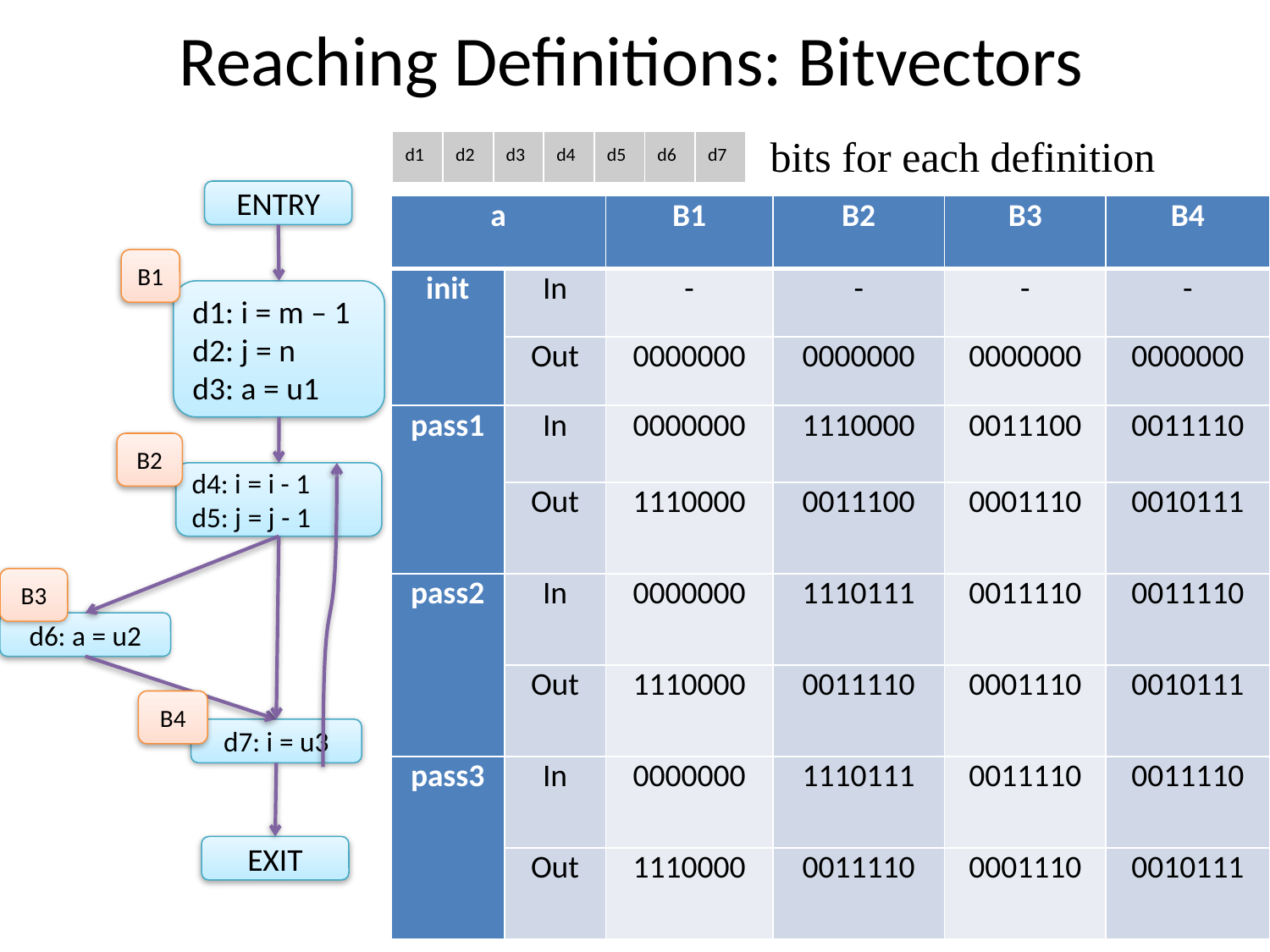

# Reaching Definitions: Bitvectors
bits for each definition
| d1 | d2 | d3 | d4 | d5 | d6 | d7 |
| --- | --- | --- | --- | --- | --- | --- |
ENTRY

d1: i = m – 1
d2: j = n
d3: a = u1

d4: i = i - 1
d5: j = j - 1
d6: a = u2
d7: i = u3
EXIT
| a |  | B1 | B2 | B3 | B4 |
| --- | --- | --- | --- | --- | --- |
| init | In | - | - | - | - |
|  | Out | 0000000 | 0000000 | 0000000 | 0000000 |
| pass1 | In | 0000000 | 1110000 | 0011100 | 0011110 |
|  | Out | 1110000 | 0011100 | 0001110 | 0010111 |
| pass2 | In | 0000000 | 1110111 | 0011110 | 0011110 |
|  | Out | 1110000 | 0011110 | 0001110 | 0010111 |
| pass3 | In | 0000000 | 1110111 | 0011110 | 0011110 |
|  | Out | 1110000 | 0011110 | 0001110 | 0010111 |
B1
B2
B3
B4
41